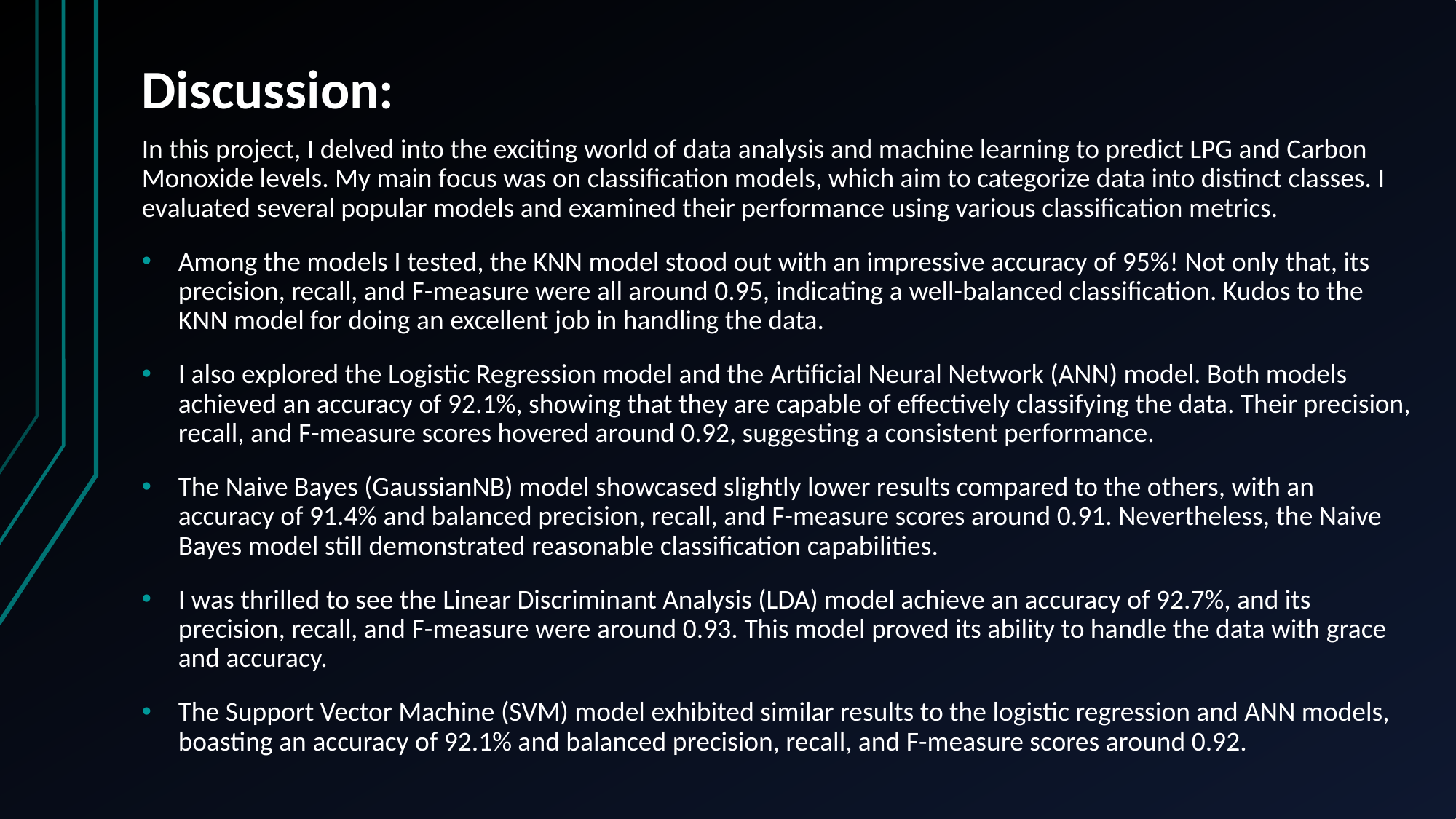

# Discussion:
In this project, I delved into the exciting world of data analysis and machine learning to predict LPG and Carbon Monoxide levels. My main focus was on classification models, which aim to categorize data into distinct classes. I evaluated several popular models and examined their performance using various classification metrics.
Among the models I tested, the KNN model stood out with an impressive accuracy of 95%! Not only that, its precision, recall, and F-measure were all around 0.95, indicating a well-balanced classification. Kudos to the KNN model for doing an excellent job in handling the data.
I also explored the Logistic Regression model and the Artificial Neural Network (ANN) model. Both models achieved an accuracy of 92.1%, showing that they are capable of effectively classifying the data. Their precision, recall, and F-measure scores hovered around 0.92, suggesting a consistent performance.
The Naive Bayes (GaussianNB) model showcased slightly lower results compared to the others, with an accuracy of 91.4% and balanced precision, recall, and F-measure scores around 0.91. Nevertheless, the Naive Bayes model still demonstrated reasonable classification capabilities.
I was thrilled to see the Linear Discriminant Analysis (LDA) model achieve an accuracy of 92.7%, and its precision, recall, and F-measure were around 0.93. This model proved its ability to handle the data with grace and accuracy.
The Support Vector Machine (SVM) model exhibited similar results to the logistic regression and ANN models, boasting an accuracy of 92.1% and balanced precision, recall, and F-measure scores around 0.92.